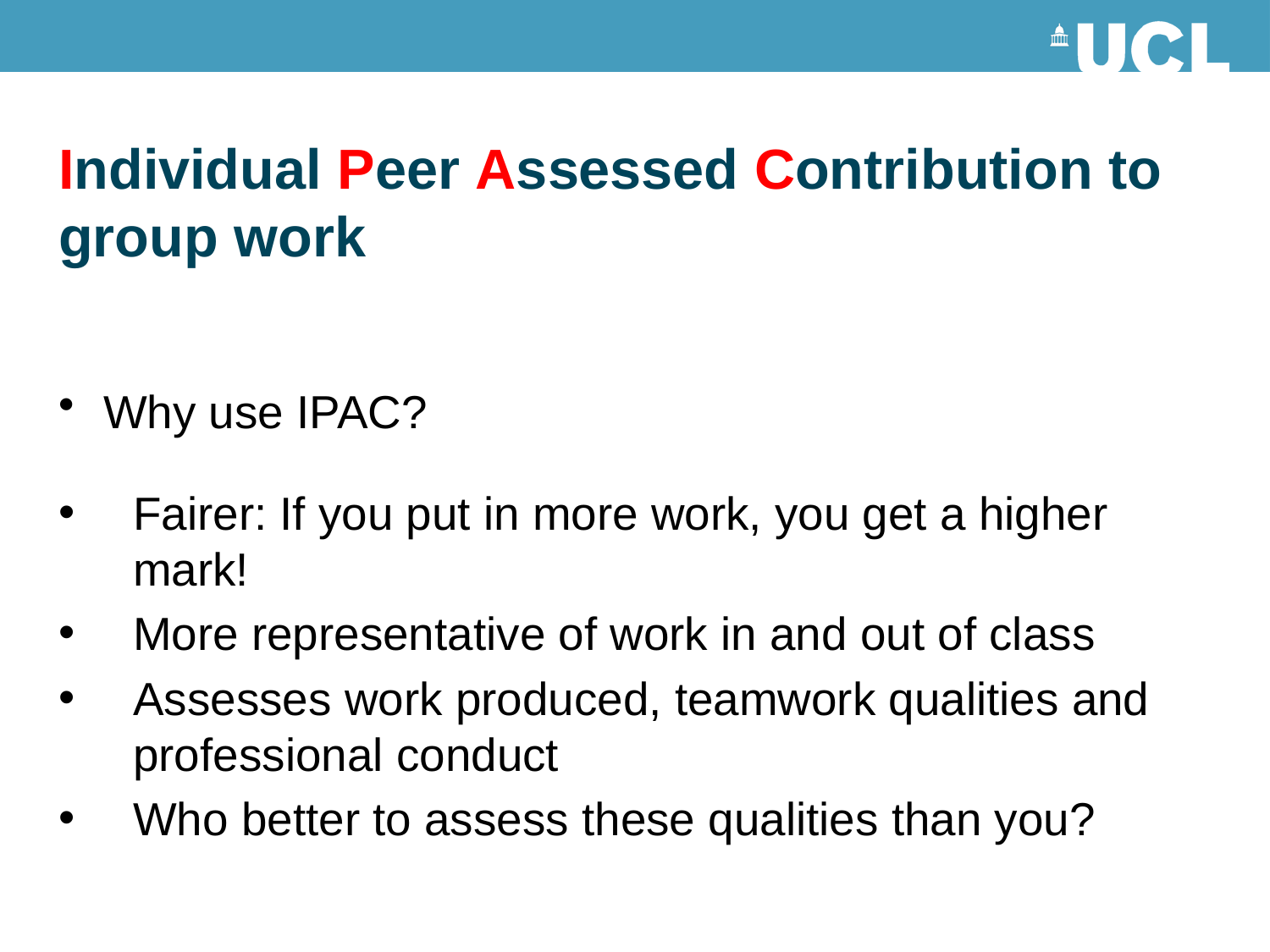

# Individual Peer Assessed Contribution to group work
Why use IPAC?

Fairer: If you put in more work, you get a higher mark!
More representative of work in and out of class
Assesses work produced, teamwork qualities and professional conduct
Who better to assess these qualities than you?